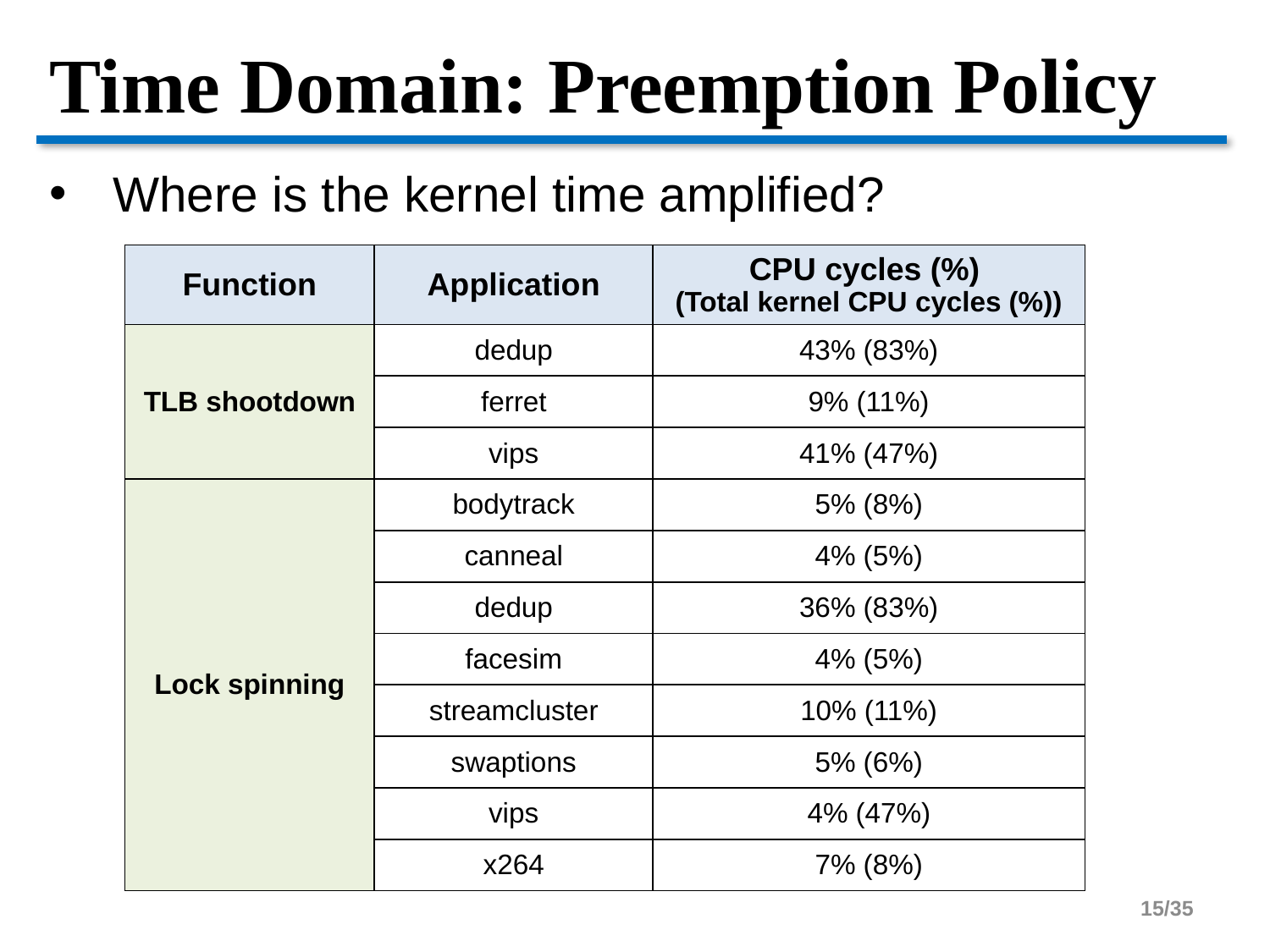

# Time Domain: Preemption Policy
Where is the kernel time amplified?

| Function | Application | CPU cycles (%) (Total kernel CPU cycles (%)) |
| --- | --- | --- |
| TLB shootdown | dedup | 43% (83%) |
|  | ferret | 9% (11%) |
|  | vips | 41% (47%) |
| Lock spinning | bodytrack | 5% (8%) |
|  | canneal | 4% (5%) |
|  | dedup | 36% (83%) |
|  | facesim | 4% (5%) |
|  | streamcluster | 10% (11%) |
|  | swaptions | 5% (6%) |
|  | vips | 4% (47%) |
|  | x264 | 7% (8%) |
15/35